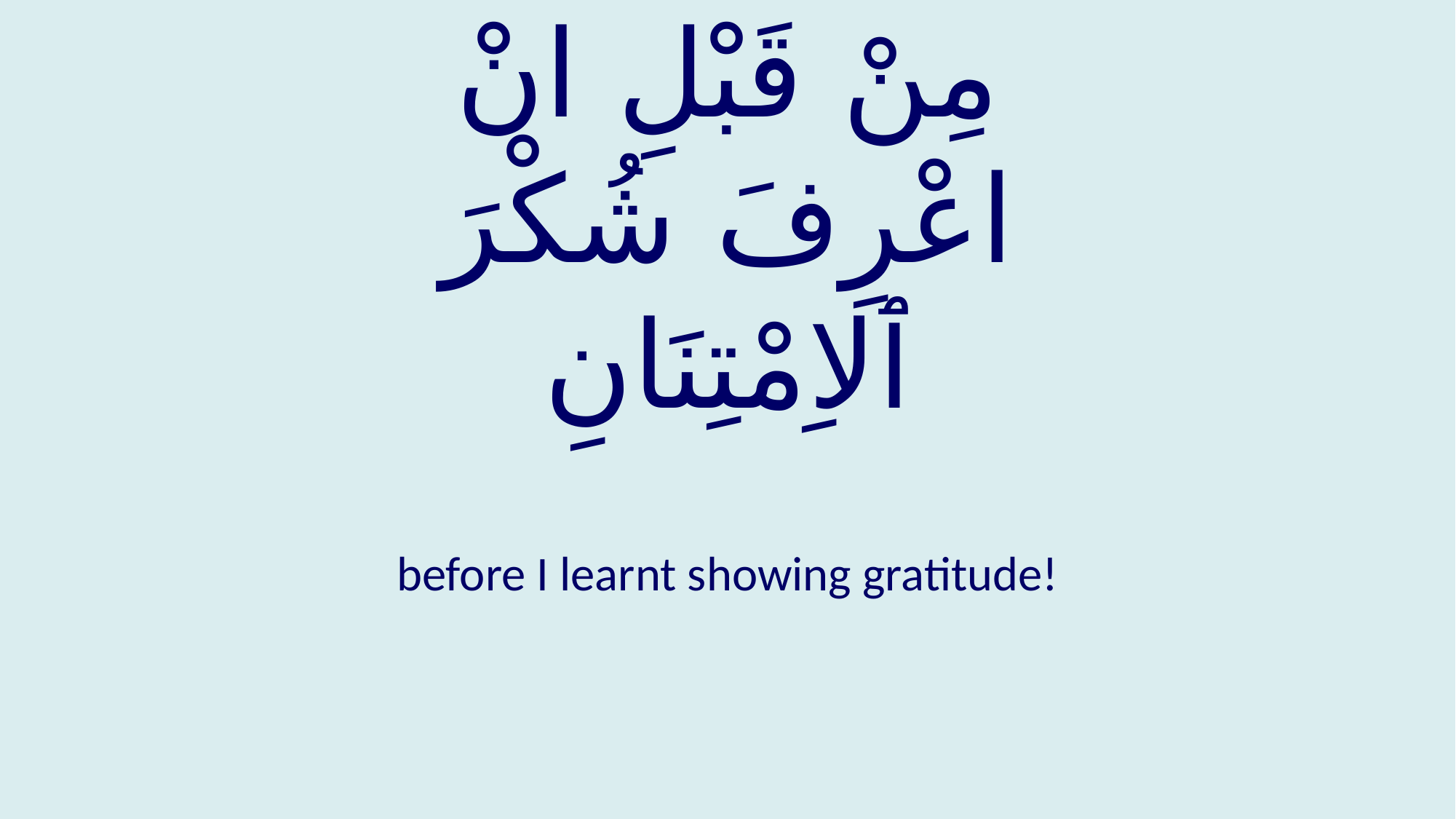

# مِنْ قَبْلِ انْ اعْرِفَ شُكْرَ ٱلاِمْتِنَانِ
before I learnt showing gratitude!